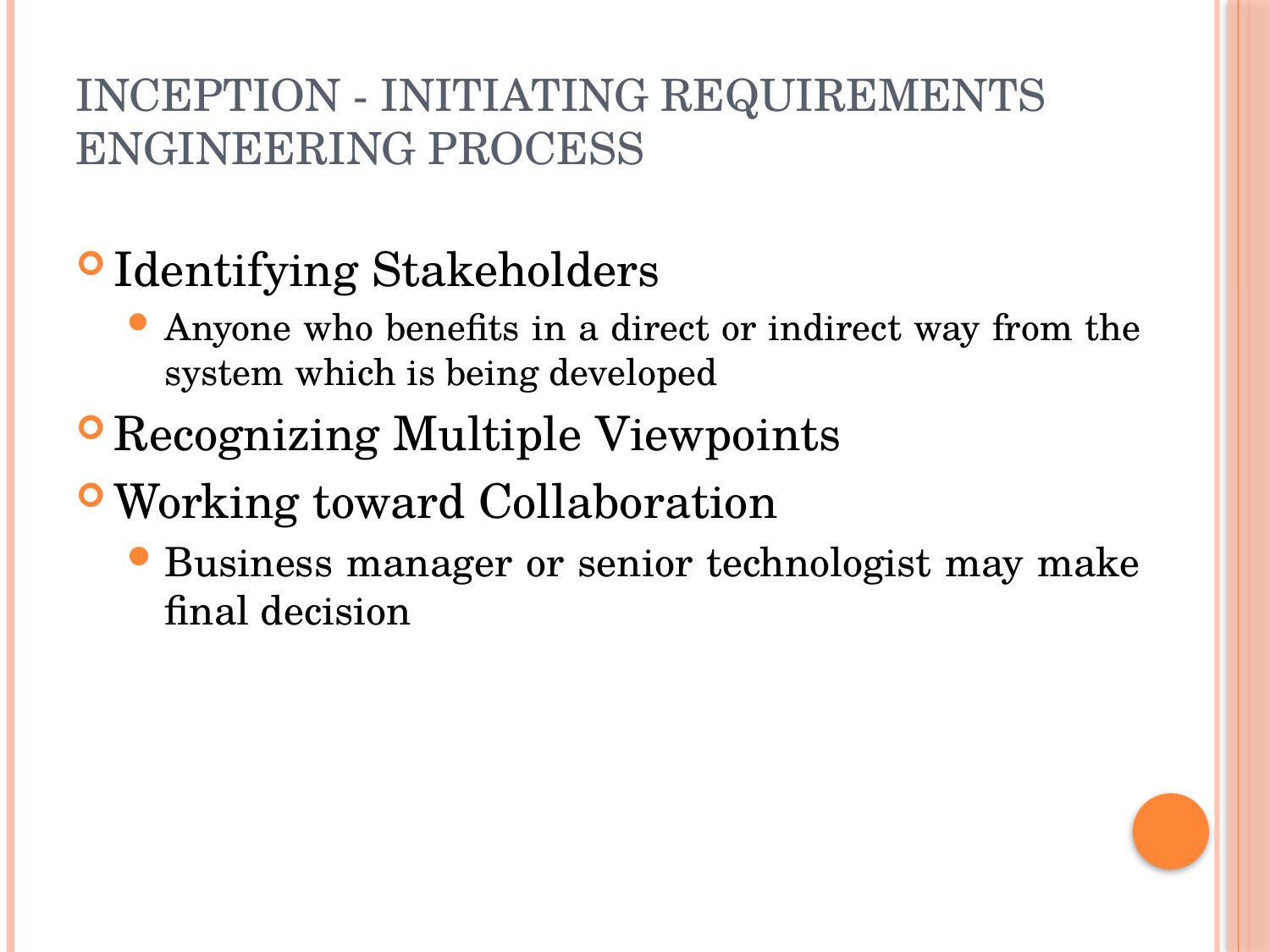

# Inception - Initiating Requirements Engineering Process
Identifying Stakeholders
Anyone who benefits in a direct or indirect way from the system which is being developed
Recognizing Multiple Viewpoints
Working toward Collaboration
Business manager or senior technologist may make final decision